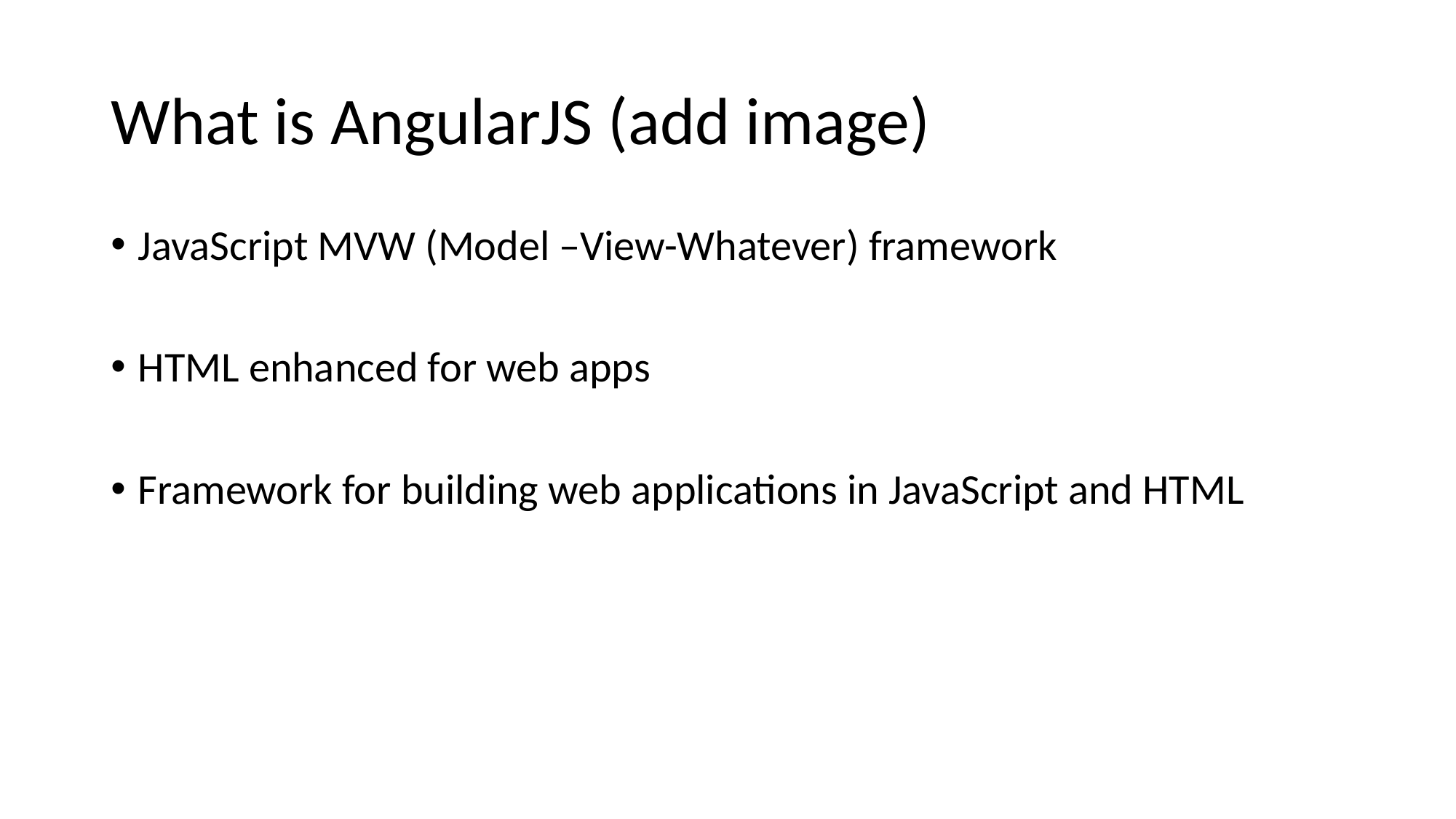

# What is AngularJS (add image)
JavaScript MVW (Model –View-Whatever) framework

HTML enhanced for web apps

Framework for building web applications in JavaScript and HTML